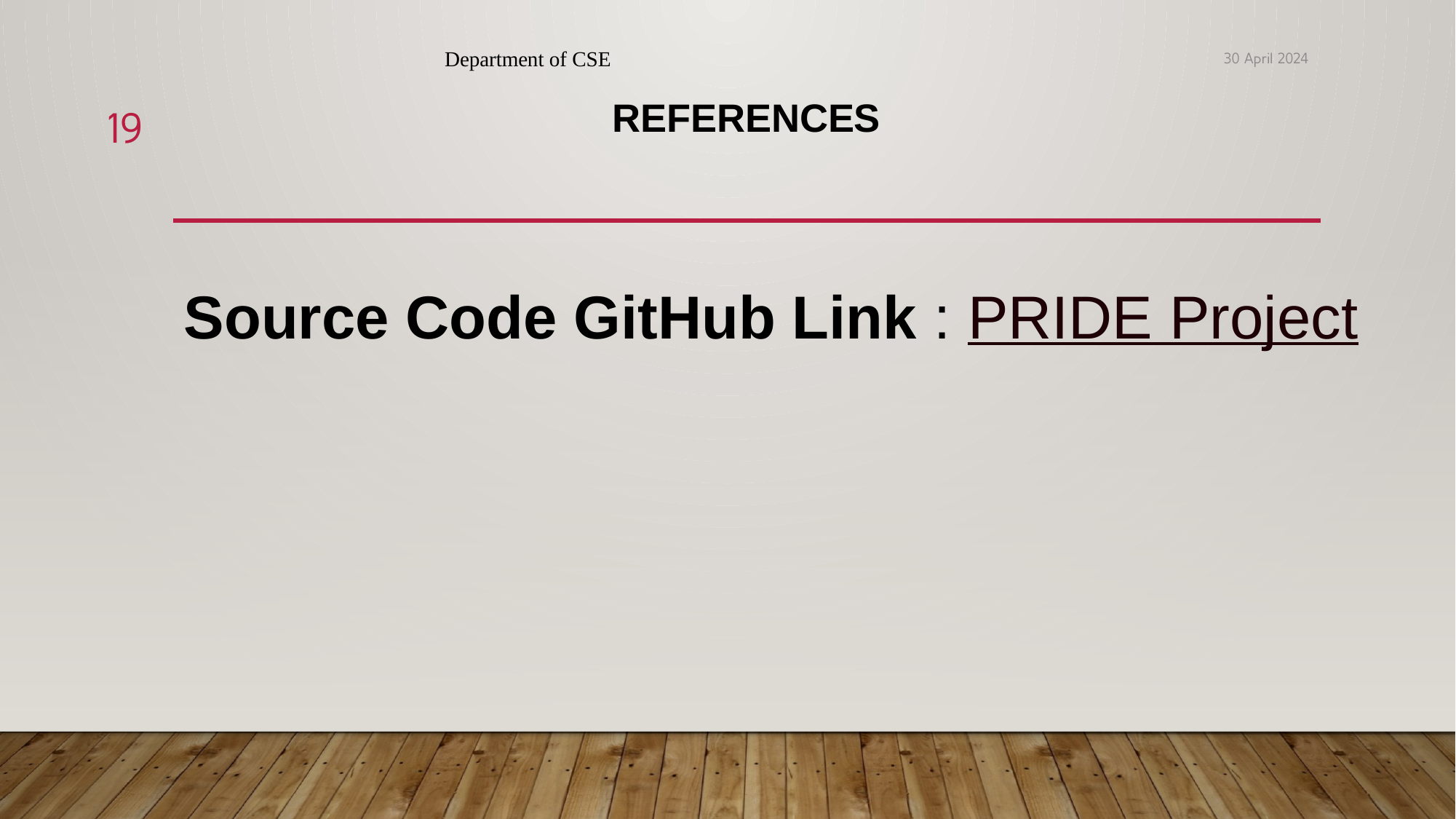

Department of CSE
30 April 2024
# References
19
Source Code GitHub Link : PRIDE Project